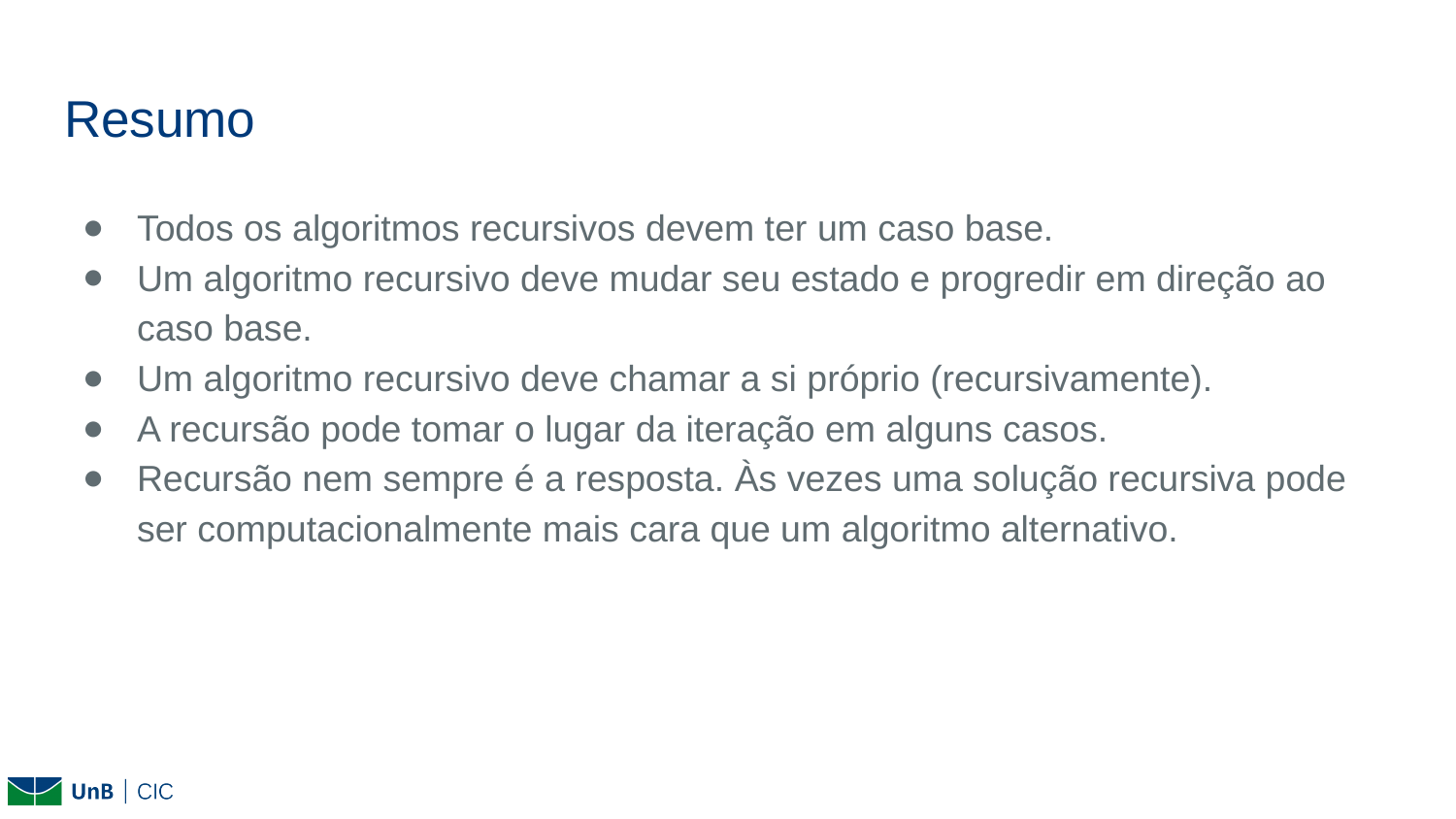

# Resumo
Todos os algoritmos recursivos devem ter um caso base.
Um algoritmo recursivo deve mudar seu estado e progredir em direção ao caso base.
Um algoritmo recursivo deve chamar a si próprio (recursivamente).
A recursão pode tomar o lugar da iteração em alguns casos.
Recursão nem sempre é a resposta. Às vezes uma solução recursiva pode ser computacionalmente mais cara que um algoritmo alternativo.